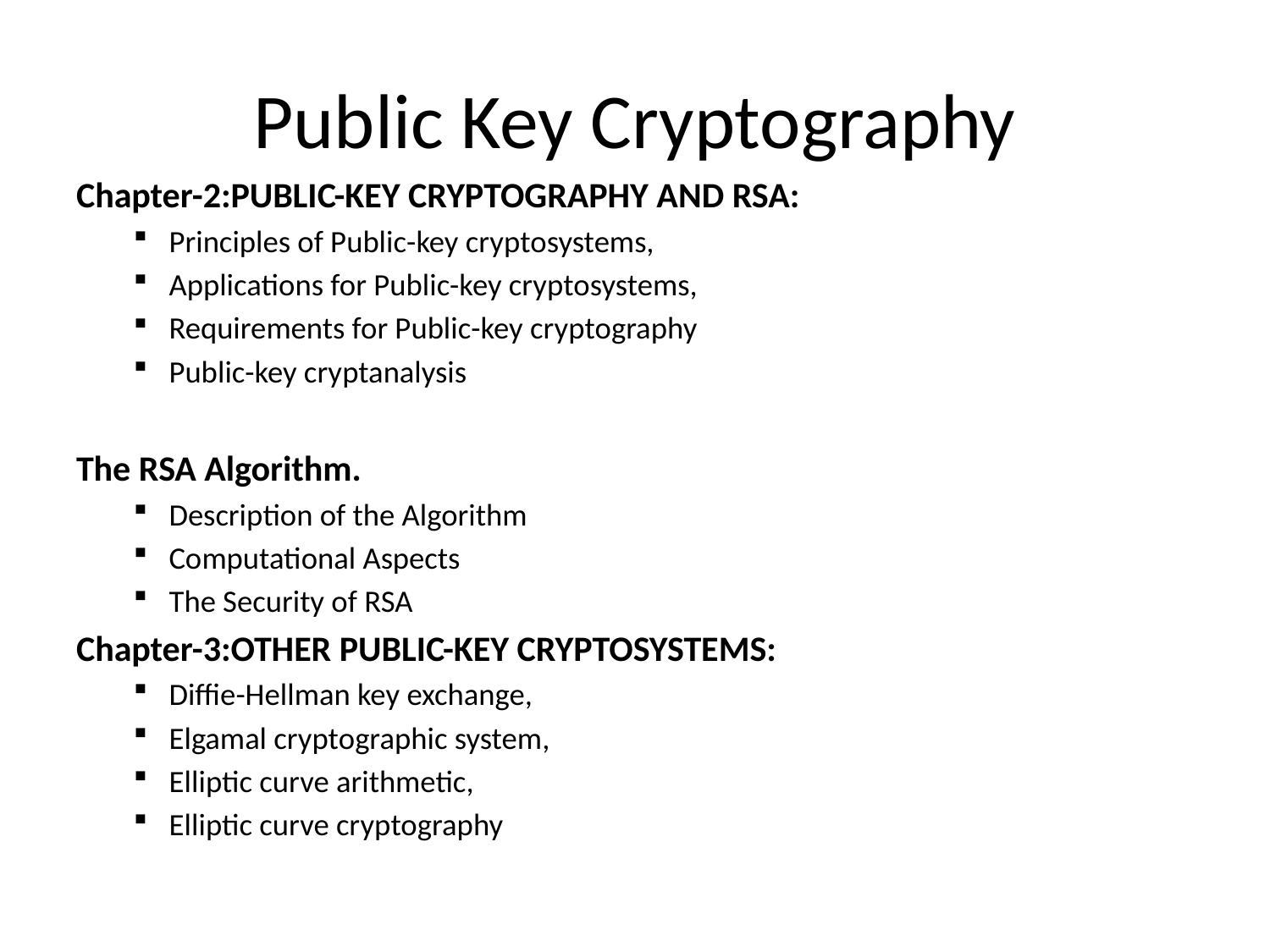

# Public Key Cryptography
Chapter-2:PUBLIC-KEY CRYPTOGRAPHY AND RSA:
Principles of Public-key cryptosystems,
Applications for Public-key cryptosystems,
Requirements for Public-key cryptography
Public-key cryptanalysis

The RSA Algorithm.
Description of the Algorithm
Computational Aspects
The Security of RSA
Chapter-3:OTHER PUBLIC-KEY CRYPTOSYSTEMS:
Diffie-Hellman key exchange,
Elgamal cryptographic system,
Elliptic curve arithmetic,
Elliptic curve cryptography